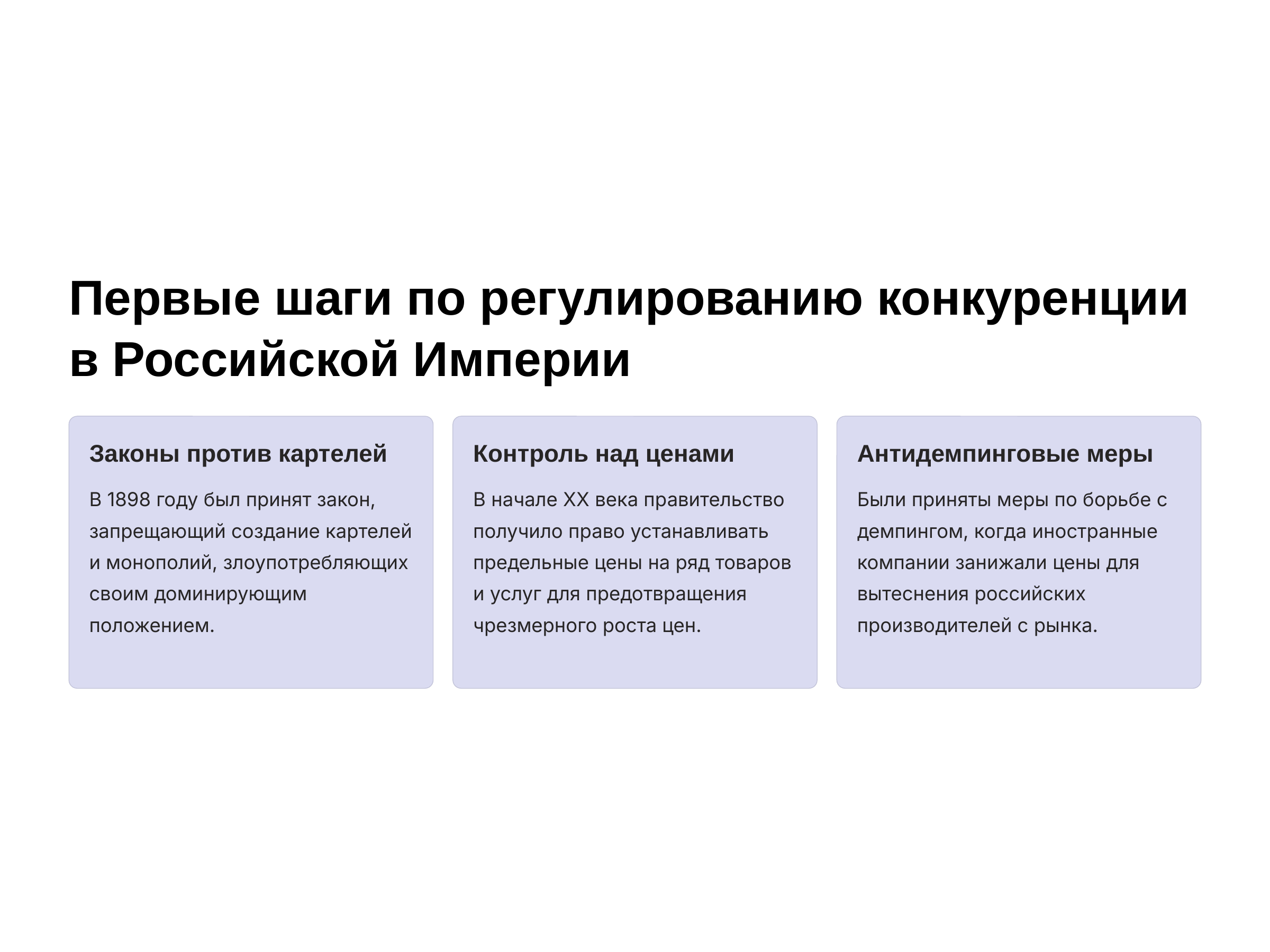

Первые шаги по регулированию конкуренции в Российской Империи

Законы против картелей
Контроль над ценами
Антидемпинговые меры
В 1898 году был принят закон, запрещающий создание картелей и монополий, злоупотребляющих своим доминирующим положением.
В начале XX века правительство получило право устанавливать предельные цены на ряд товаров и услуг для предотвращения чрезмерного роста цен.
Были приняты меры по борьбе с демпингом, когда иностранные компании занижали цены для вытеснения российских производителей с рынка.